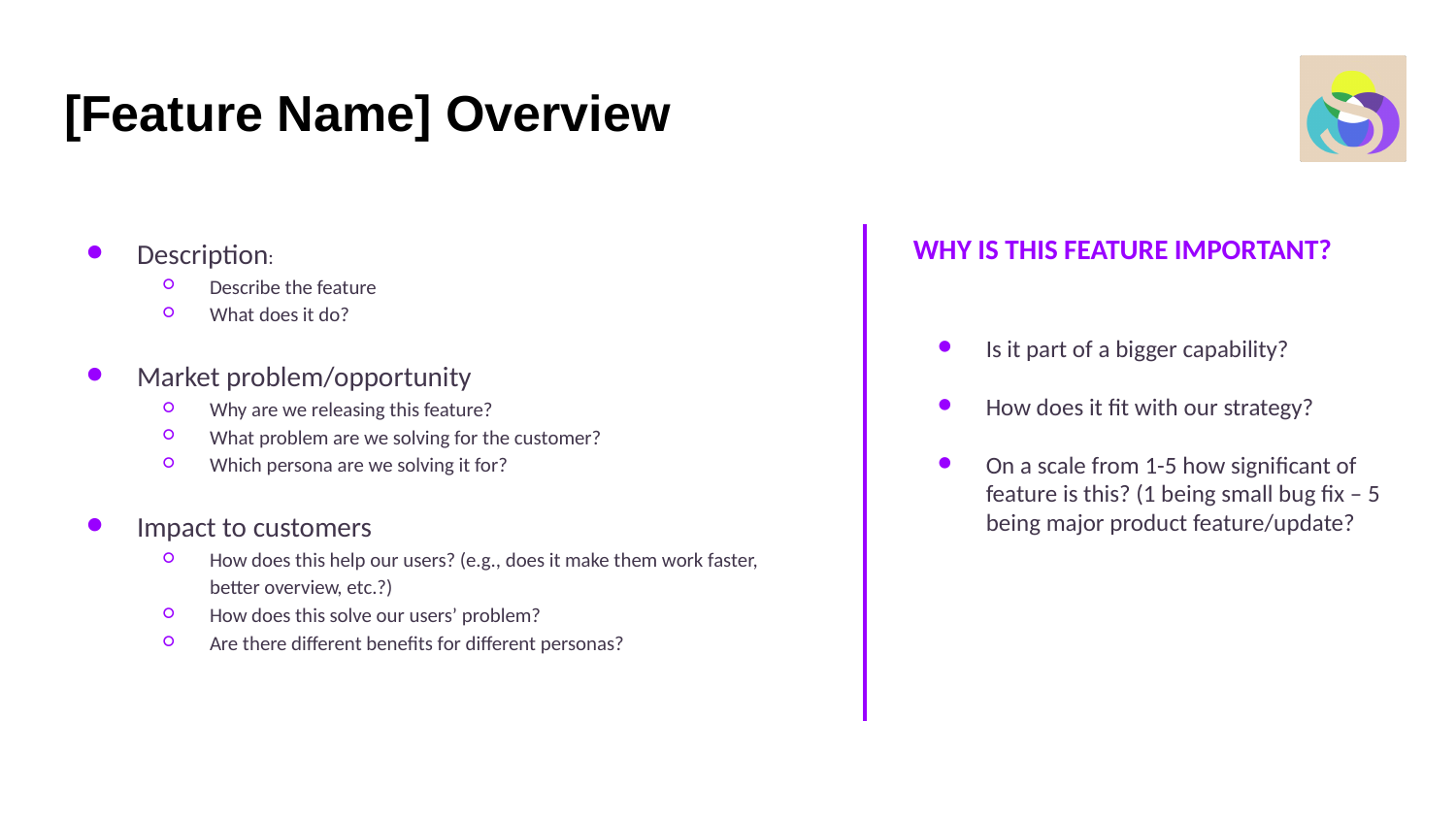

# [Feature Name] Overview
WHY IS THIS FEATURE IMPORTANT?

Is it part of a bigger capability?

How does it fit with our strategy?

On a scale from 1-5 how significant of  feature is this? (1 being small bug fix – 5 being major product feature/update?
Description:
Describe the feature
What does it do?

Market problem/opportunity
Why are we releasing this feature?
What problem are we solving for the customer?
Which persona are we solving it for?

Impact to customers
How does this help our users? (e.g., does it make them work faster, better overview, etc.?)
How does this solve our users’ problem?
Are there different benefits for different personas?